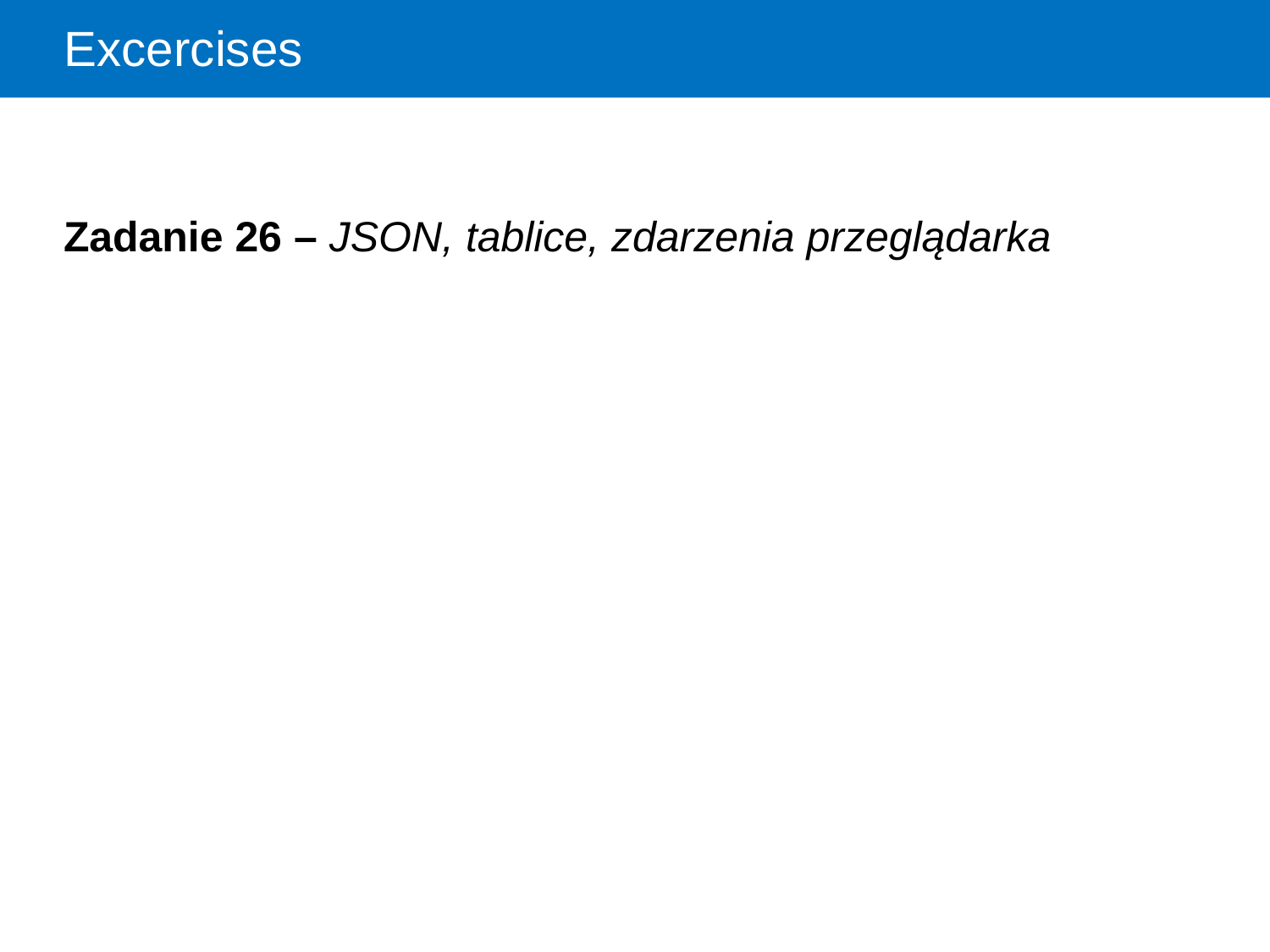

# Excercises
Zadanie 26 – JSON, tablice, zdarzenia przeglądarka